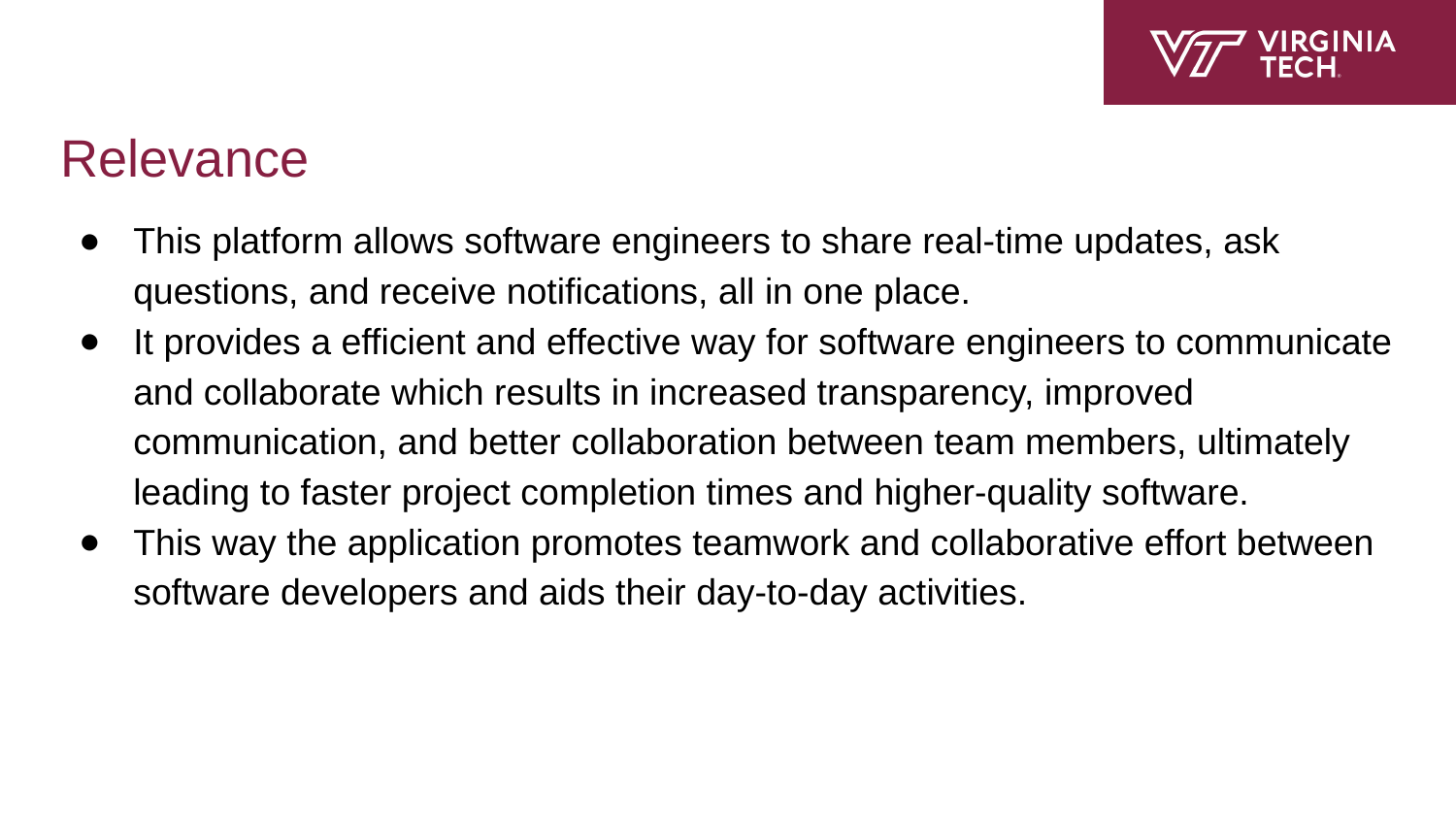

# Relevance

This platform allows software engineers to share real-time updates, ask questions, and receive notifications, all in one place.
It provides a efficient and effective way for software engineers to communicate and collaborate which results in increased transparency, improved communication, and better collaboration between team members, ultimately leading to faster project completion times and higher-quality software.
This way the application promotes teamwork and collaborative effort between software developers and aids their day-to-day activities.